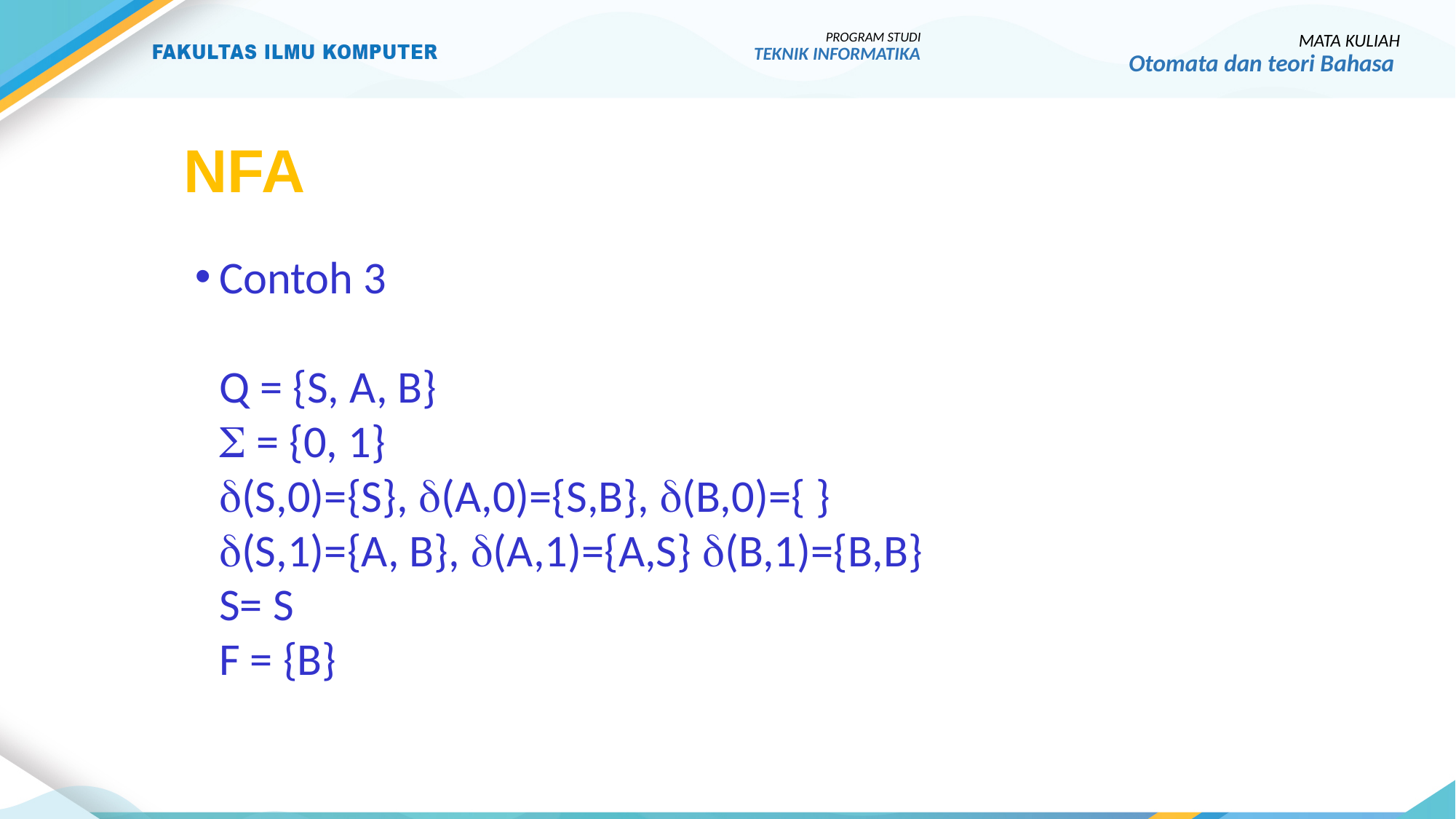

PROGRAM STUDI
TEKNIK INFORMATIKA
MATA KULIAH
Otomata dan teori Bahasa
# nfa
Contoh 3

	Q = {S, A, B}
	Σ = {0, 1}
	δ(S,0)={S}, δ(A,0)={S,B}, δ(B,0)={ }
	δ(S,1)={A, B}, δ(A,1)={A,S} δ(B,1)={B,B}
	S= S
	F = {B}